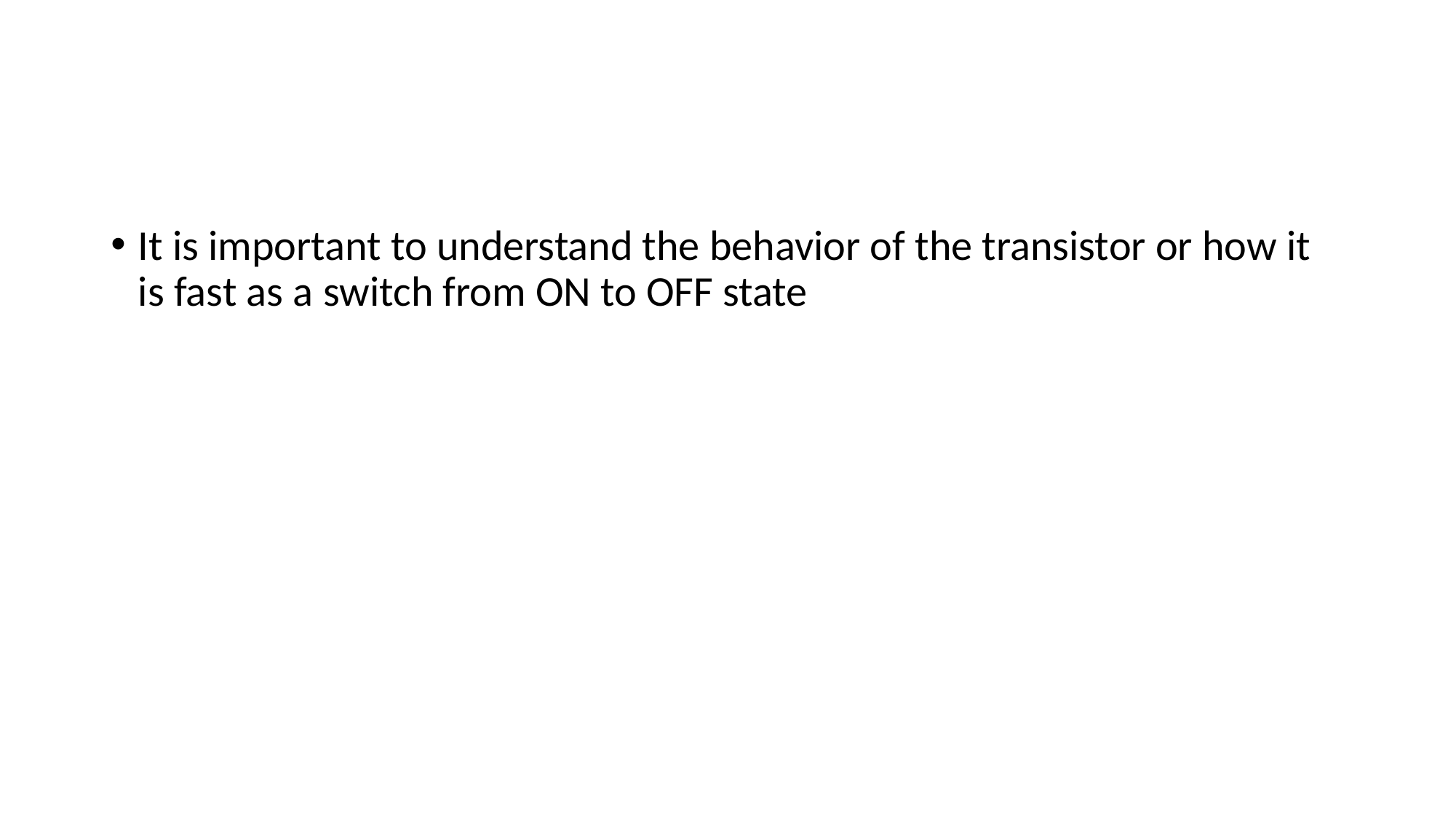

#
It is important to understand the behavior of the transistor or how it is fast as a switch from ON to OFF state